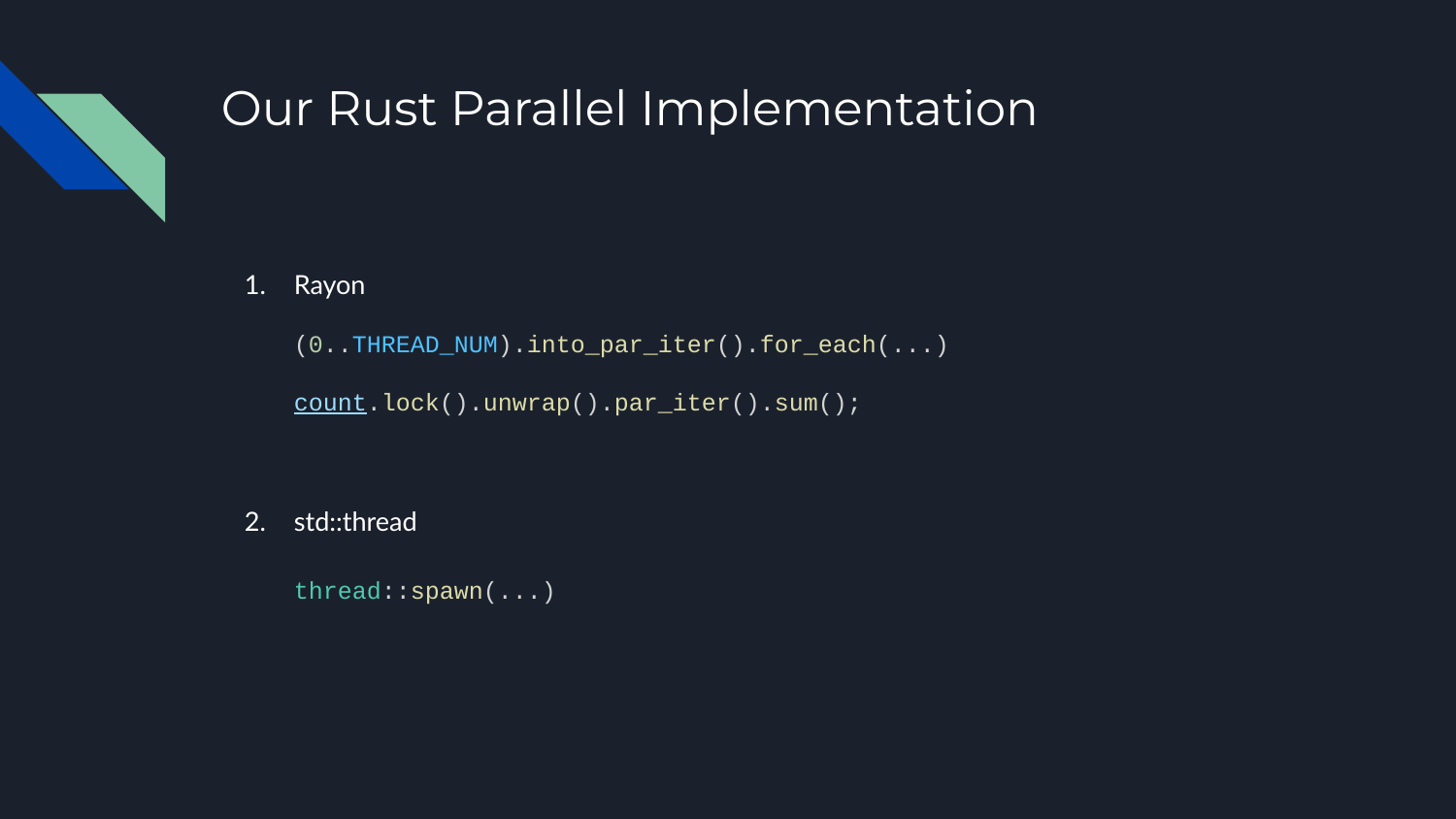

# Our Rust Parallel Implementation
Rayon
(0..THREAD_NUM).into_par_iter().for_each(...)
count.lock().unwrap().par_iter().sum();

std::thread
thread::spawn(...)